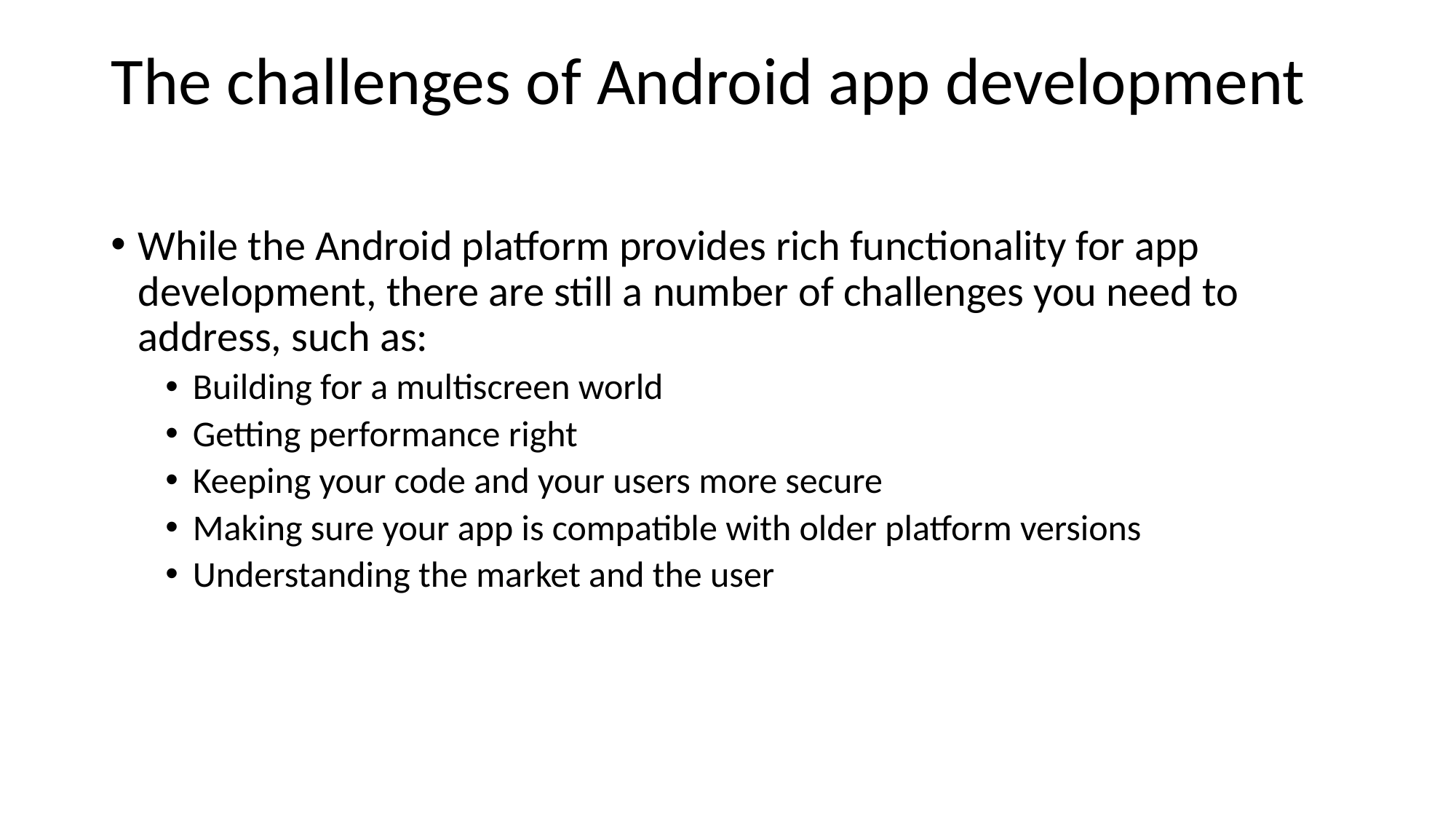

# The challenges of Android app development
While the Android platform provides rich functionality for app development, there are still a number of challenges you need to address, such as:
Building for a multiscreen world
Getting performance right
Keeping your code and your users more secure
Making sure your app is compatible with older platform versions
Understanding the market and the user